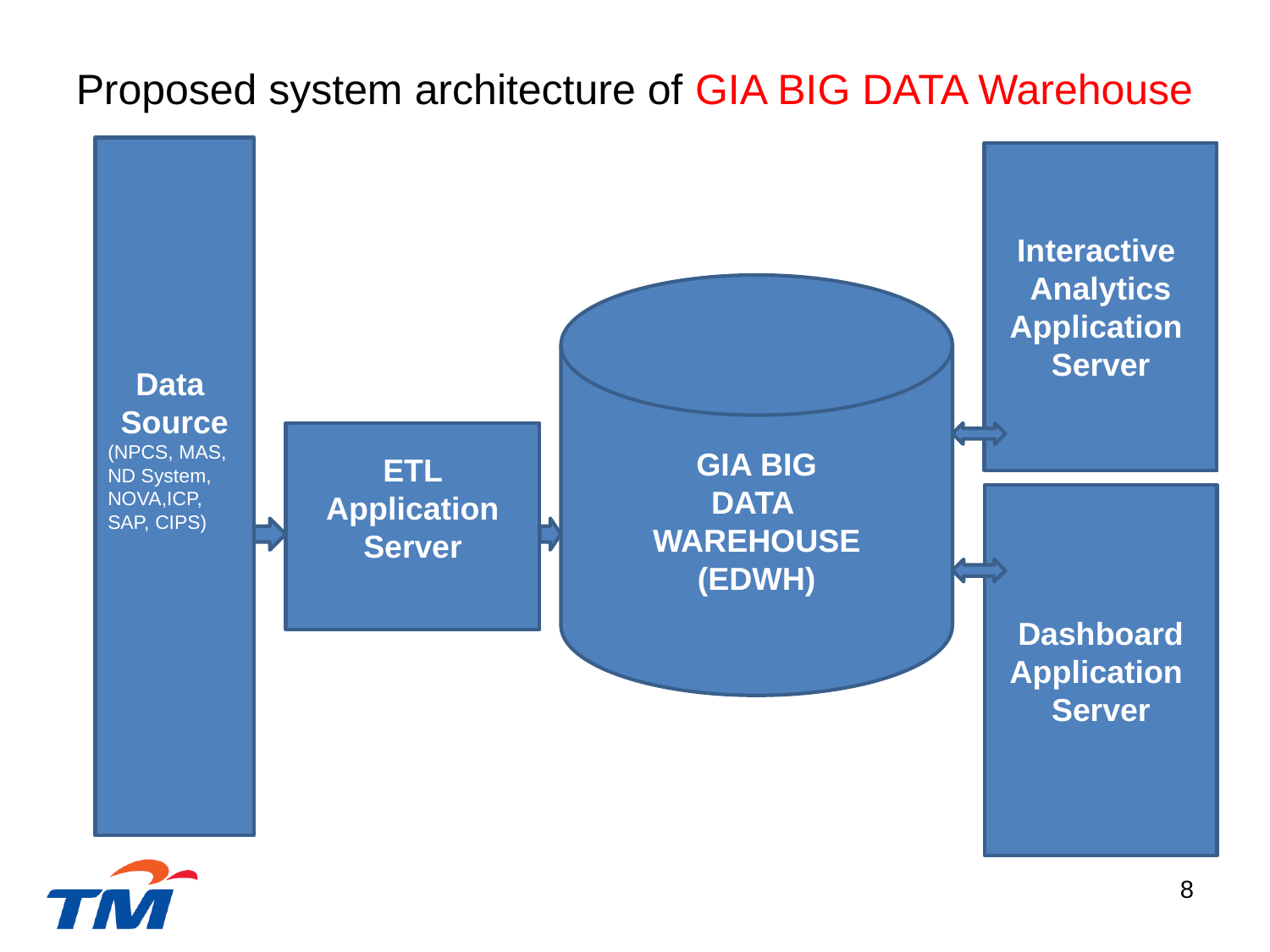

Proposed system architecture of GIA BIG DATA Warehouse
Data
Source
(NPCS, MAS,
ND System, NOVA,ICP, SAP, CIPS)

Interactive
Analytics
Application
Server
GIA BIG
DATA
WAREHOUSE
(EDWH)
ETL Application
Server

Dashboard
Application
Server

8